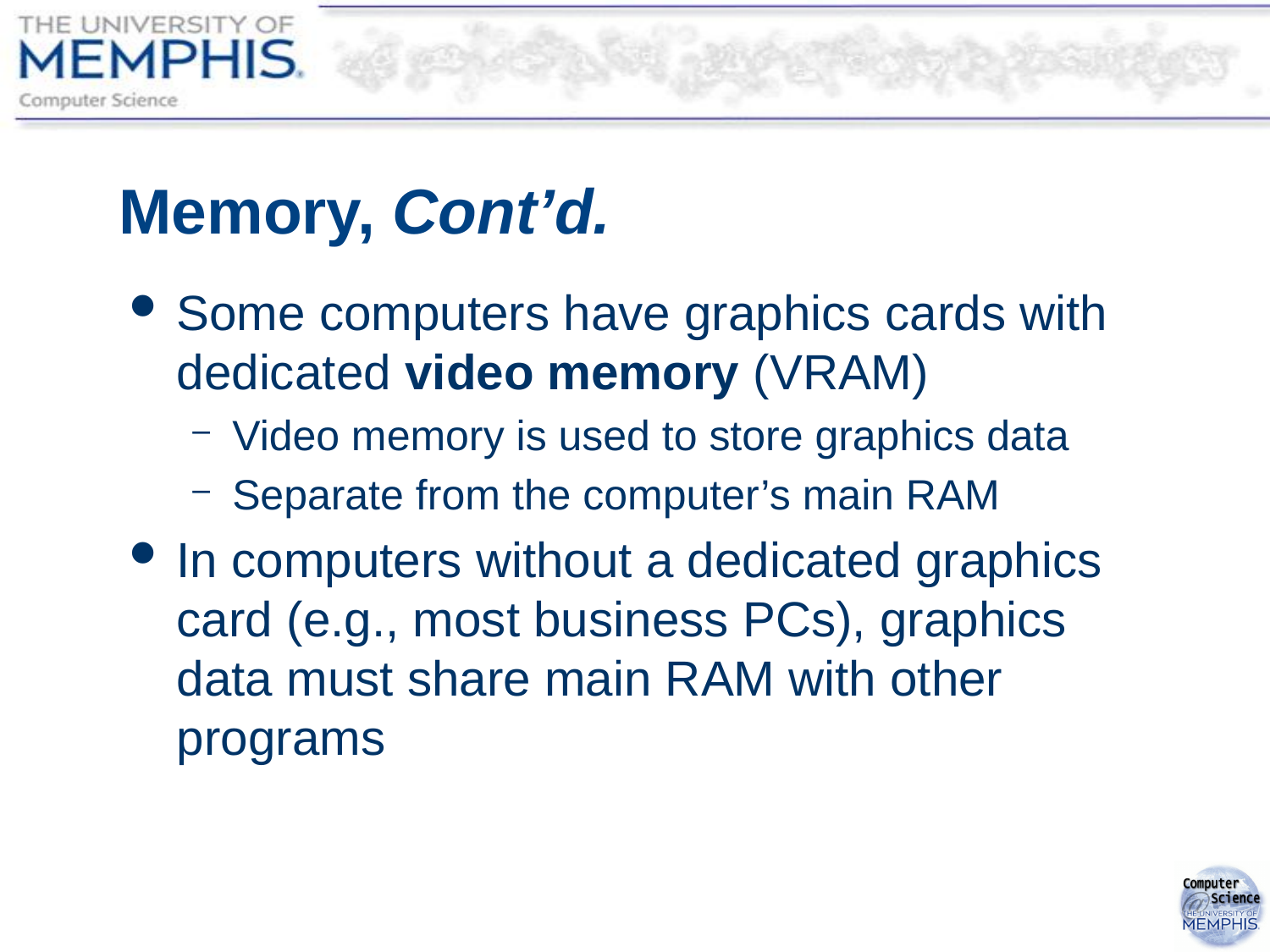

# Memory, Cont’d.
Some computers have graphics cards with dedicated video memory (VRAM)
Video memory is used to store graphics data
Separate from the computer’s main RAM
In computers without a dedicated graphics card (e.g., most business PCs), graphics data must share main RAM with other programs